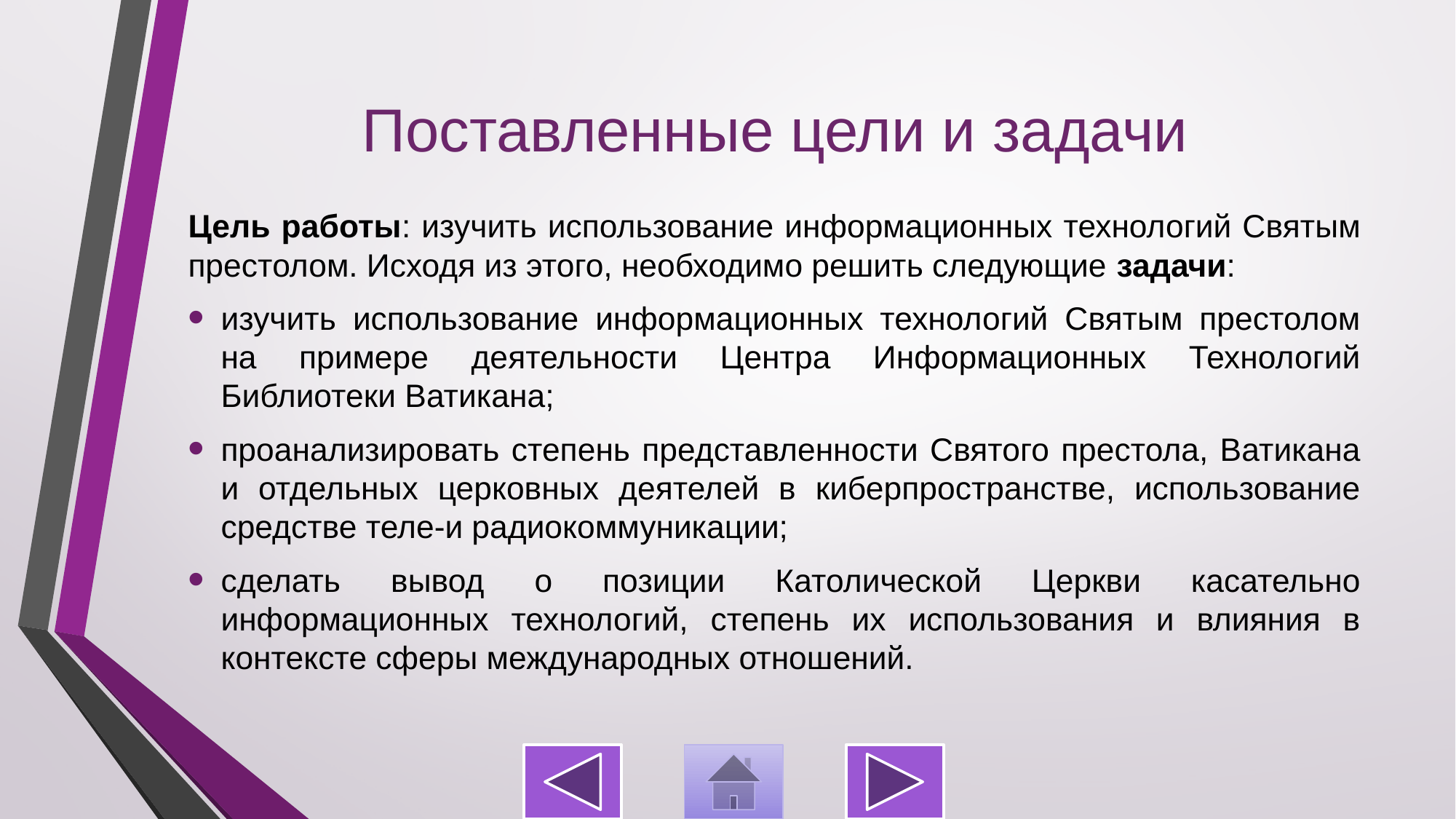

# Поставленные цели и задачи
Цель работы: изучить использование информационных технологий Святым престолом. Исходя из этого, необходимо решить следующие задачи:
изучить использование информационных технологий Святым престолом на примере деятельности Центра Информационных Технологий Библиотеки Ватикана;
проанализировать степень представленности Святого престола, Ватикана и отдельных церковных деятелей в киберпространстве, использование средстве теле-и радиокоммуникации;
сделать вывод о позиции Католической Церкви касательно информационных технологий, степень их использования и влияния в контексте сферы международных отношений.